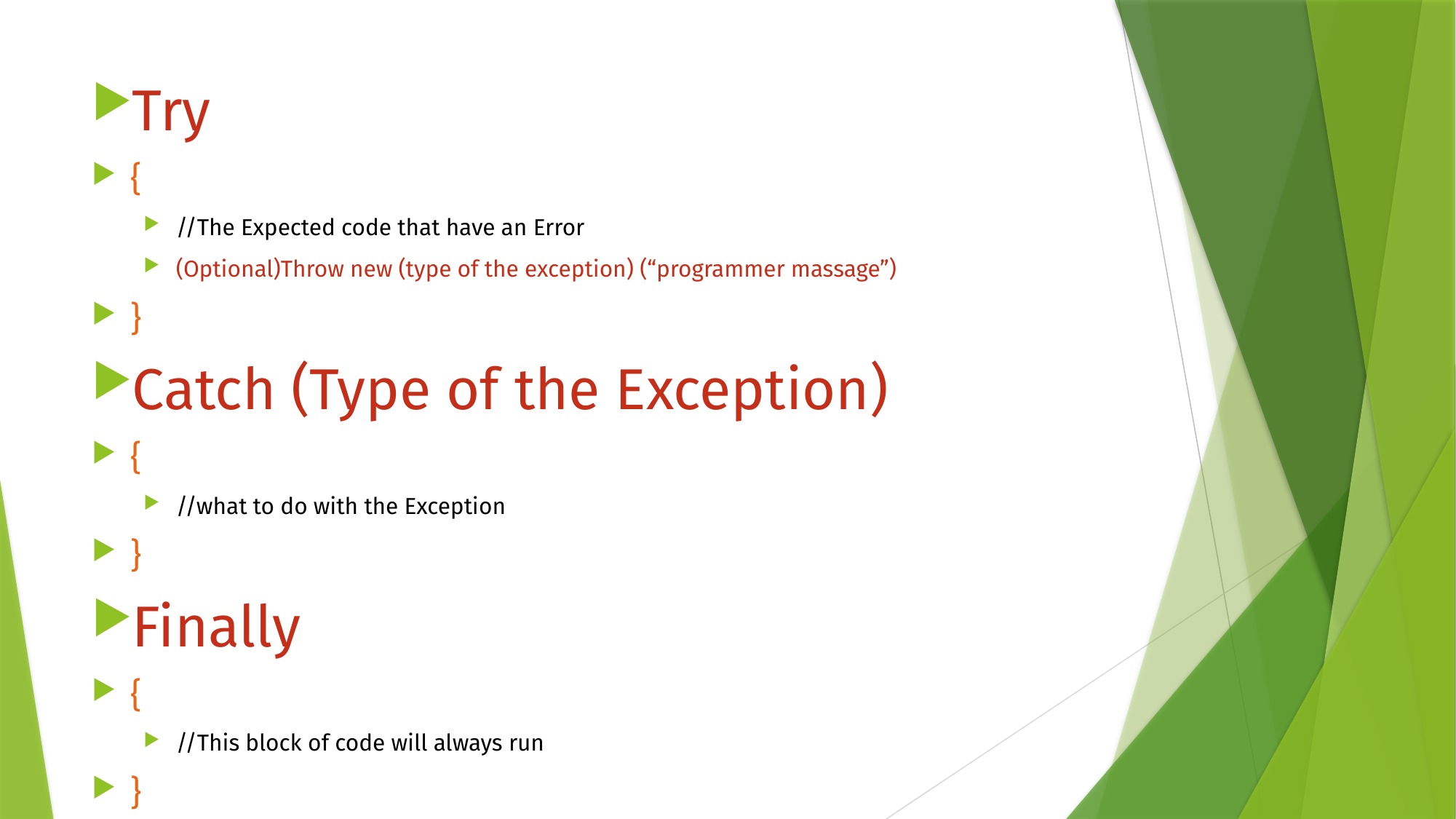

Try
{
//The Expected code that have an Error
(Optional)Throw new (type of the exception) (“programmer massage”)
}
Catch (Type of the Exception)
{
//what to do with the Exception
}
Finally
{
//This block of code will always run
}